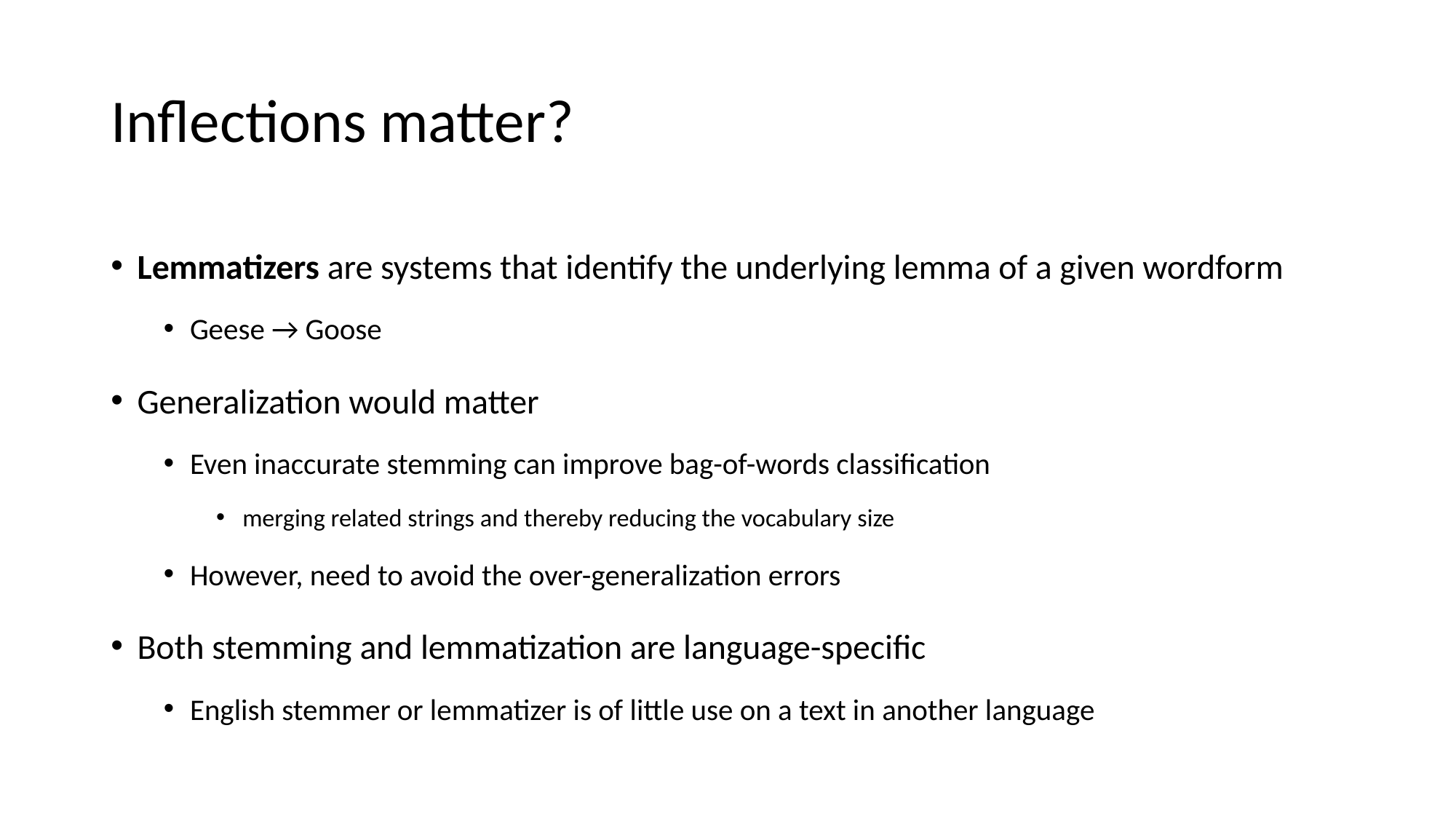

# Inflections matter?
Lemmatizers are systems that identify the underlying lemma of a given wordform
Geese → Goose
Generalization would matter
Even inaccurate stemming can improve bag-of-words classification
merging related strings and thereby reducing the vocabulary size
However, need to avoid the over-generalization errors
Both stemming and lemmatization are language-specific
English stemmer or lemmatizer is of little use on a text in another language